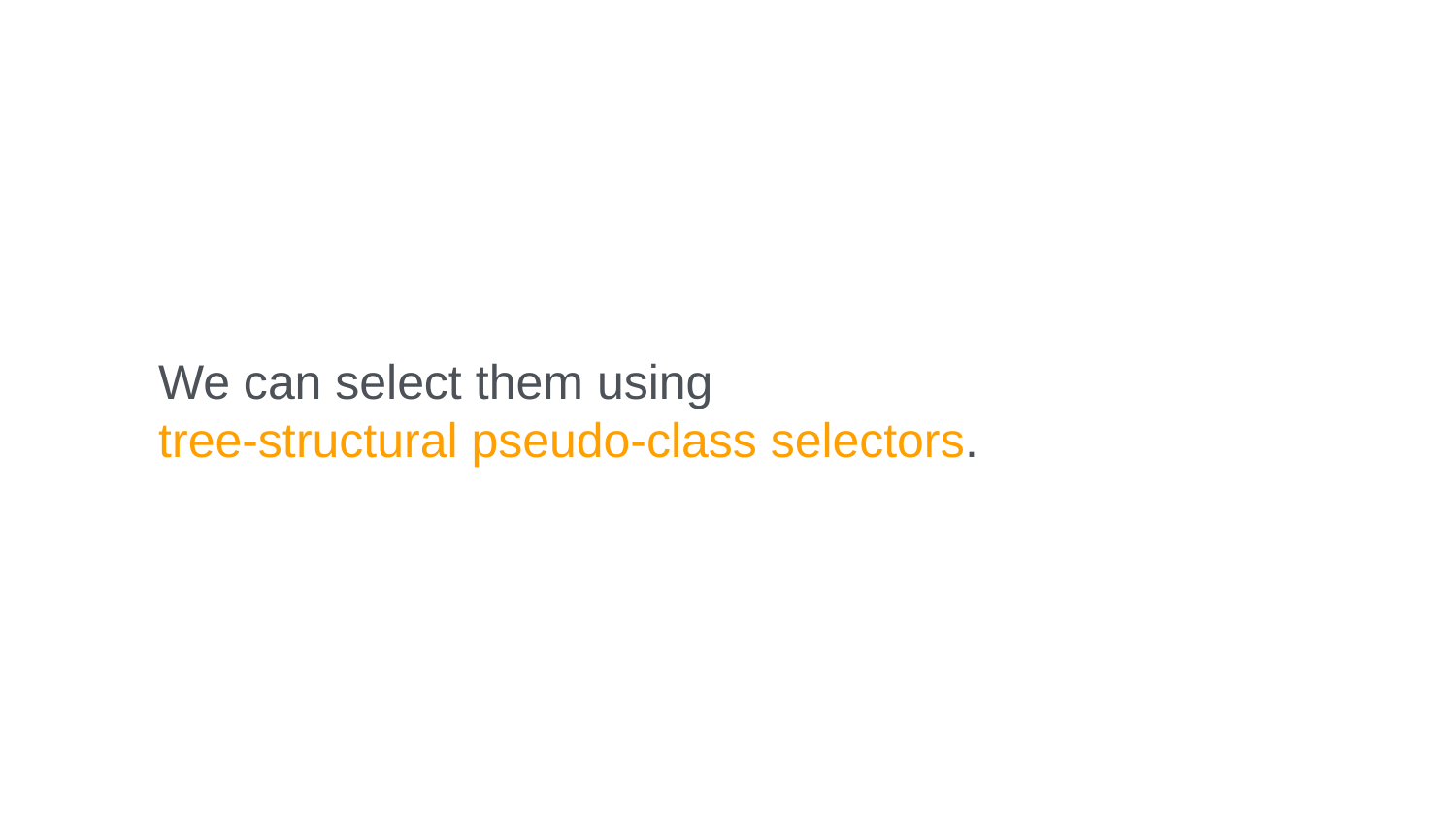

We can select them using
tree-structural pseudo-class selectors.